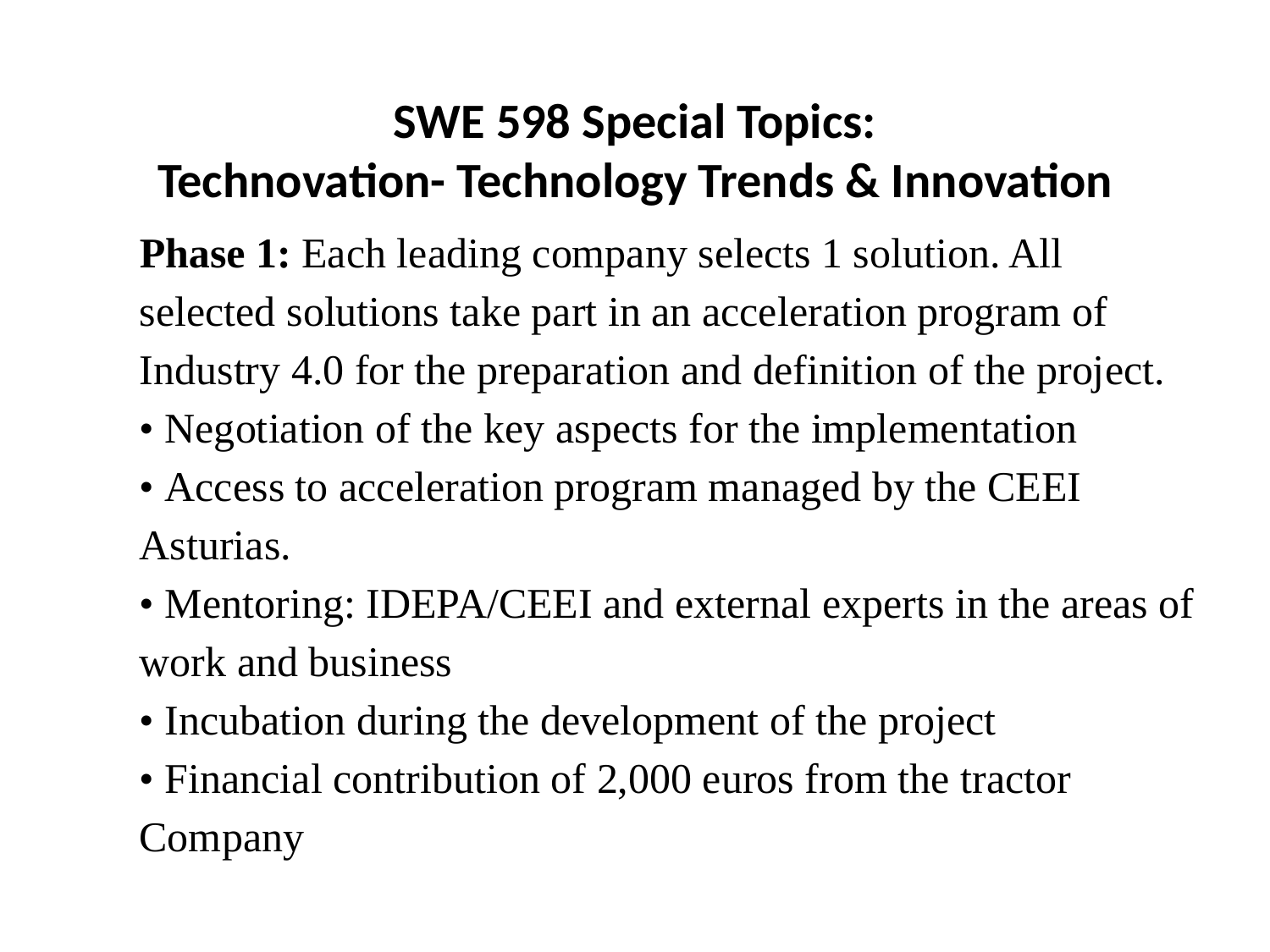

SWE 598 Special Topics:
Technovation- Technology Trends & Innovation
Phase 1: Each leading company selects 1 solution. All selected solutions take part in an acceleration program of Industry 4.0 for the preparation and definition of the project.
• Negotiation of the key aspects for the implementation
• Access to acceleration program managed by the CEEI Asturias.
• Mentoring: IDEPA/CEEI and external experts in the areas of work and business
• Incubation during the development of the project
• Financial contribution of 2,000 euros from the tractor Company